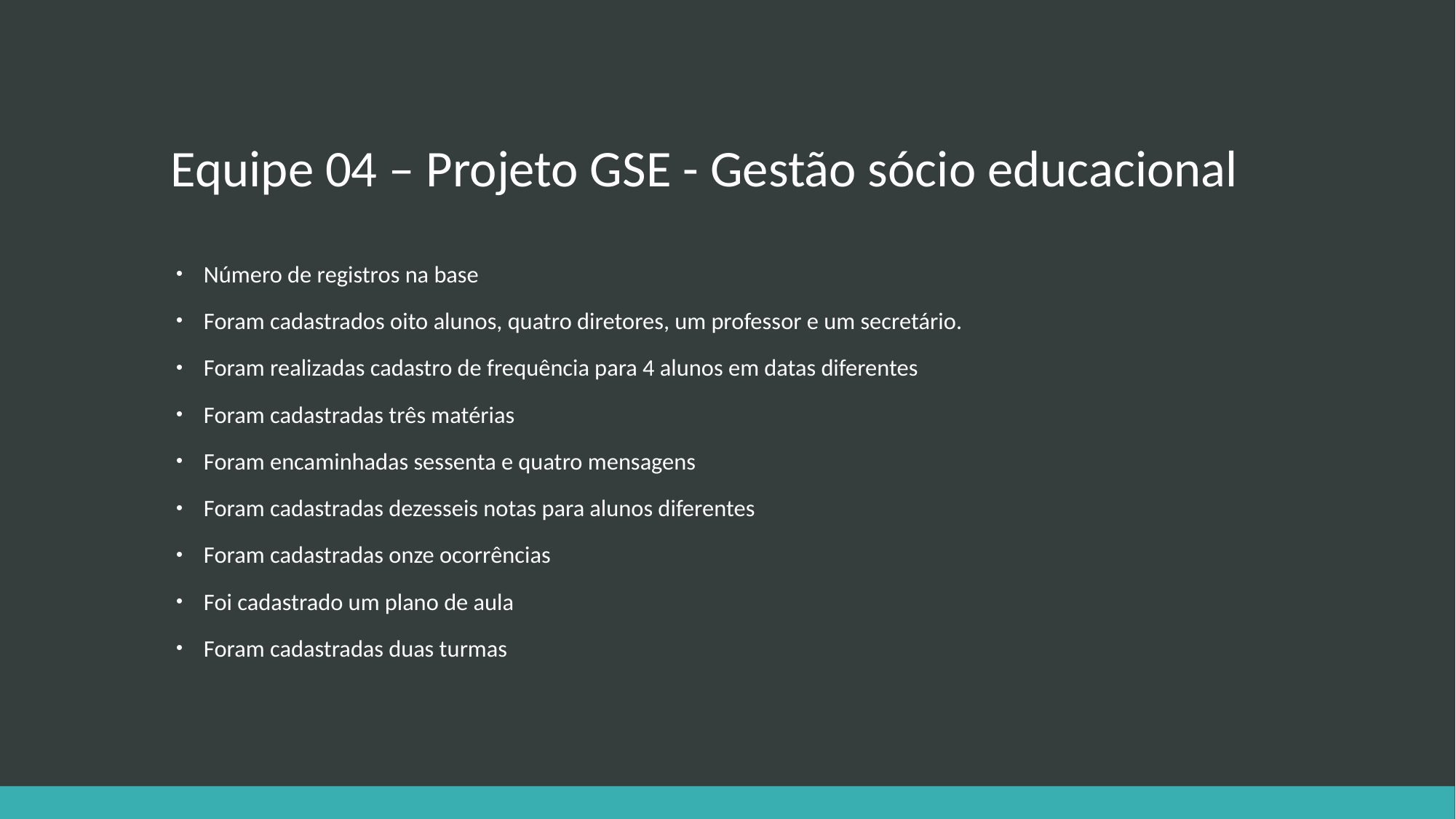

# Equipe 04 – Projeto GSE - Gestão sócio educacional
Número de registros na base
Foram cadastrados oito alunos, quatro diretores, um professor e um secretário.
Foram realizadas cadastro de frequência para 4 alunos em datas diferentes
Foram cadastradas três matérias
Foram encaminhadas sessenta e quatro mensagens
Foram cadastradas dezesseis notas para alunos diferentes
Foram cadastradas onze ocorrências
Foi cadastrado um plano de aula
Foram cadastradas duas turmas